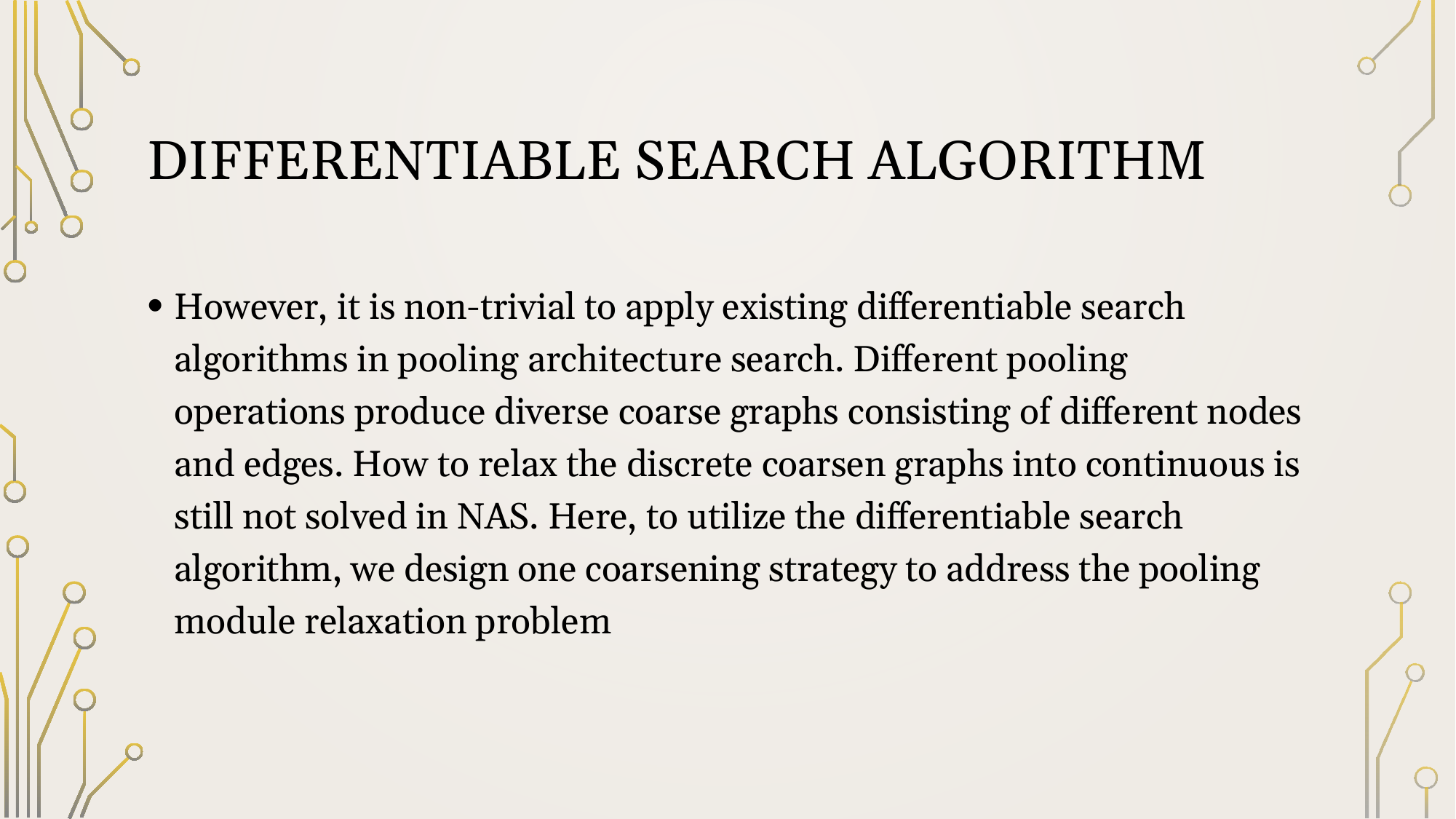

# Differentiable search algorithm
However, it is non-trivial to apply existing differentiable search algorithms in pooling architecture search. Different pooling operations produce diverse coarse graphs consisting of different nodes and edges. How to relax the discrete coarsen graphs into continuous is still not solved in NAS. Here, to utilize the differentiable search algorithm, we design one coarsening strategy to address the pooling module relaxation problem